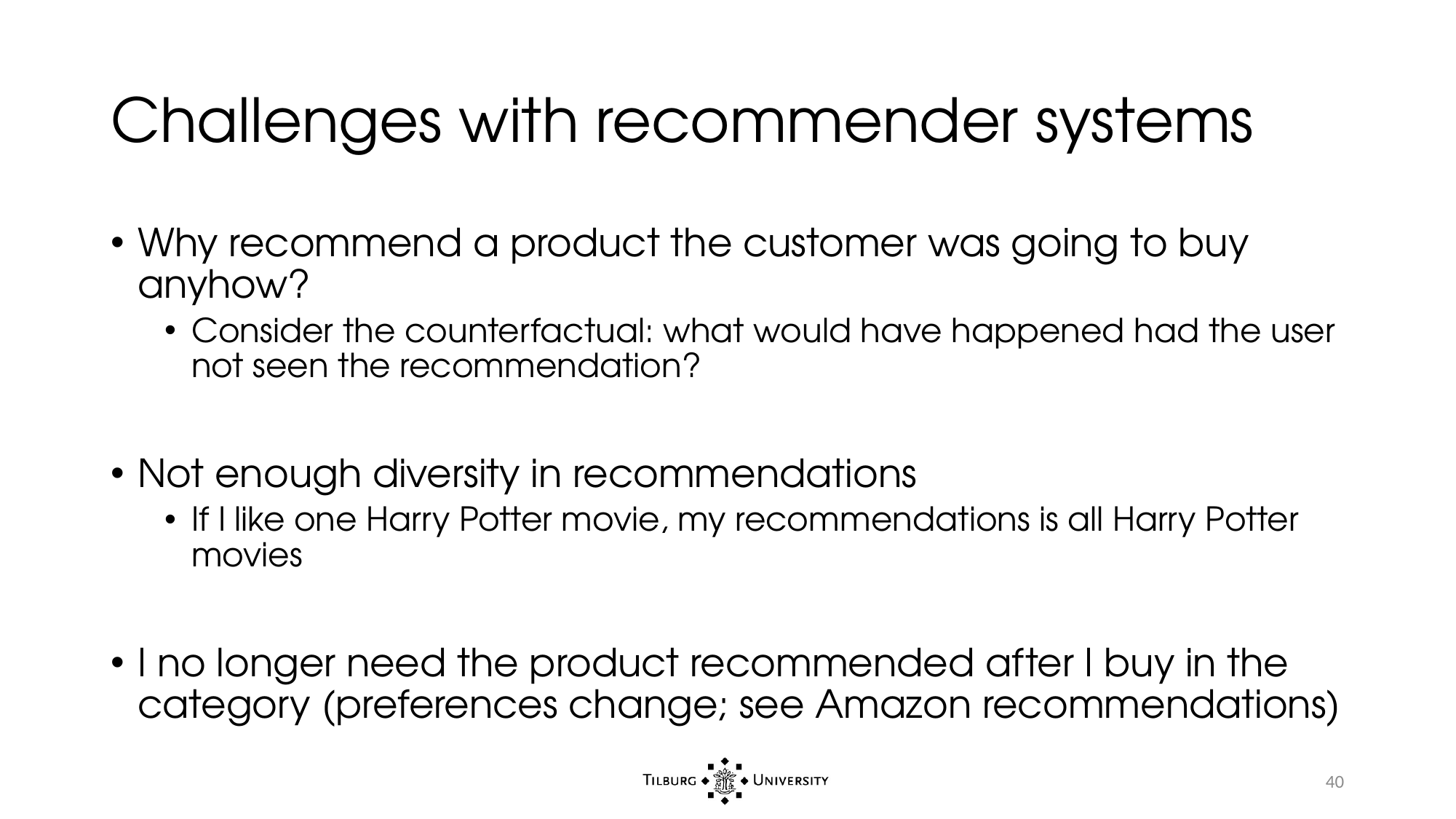

# Challenges with recommender systems
Why recommend a product the customer was going to buy anyhow?
Consider the counterfactual: what would have happened had the user not seen the recommendation?

Not enough diversity in recommendations
If I like one Harry Potter movie, my recommendations is all Harry Potter movies

I no longer need the product recommended after I buy in the category (preferences change; see Amazon recommendations)

40